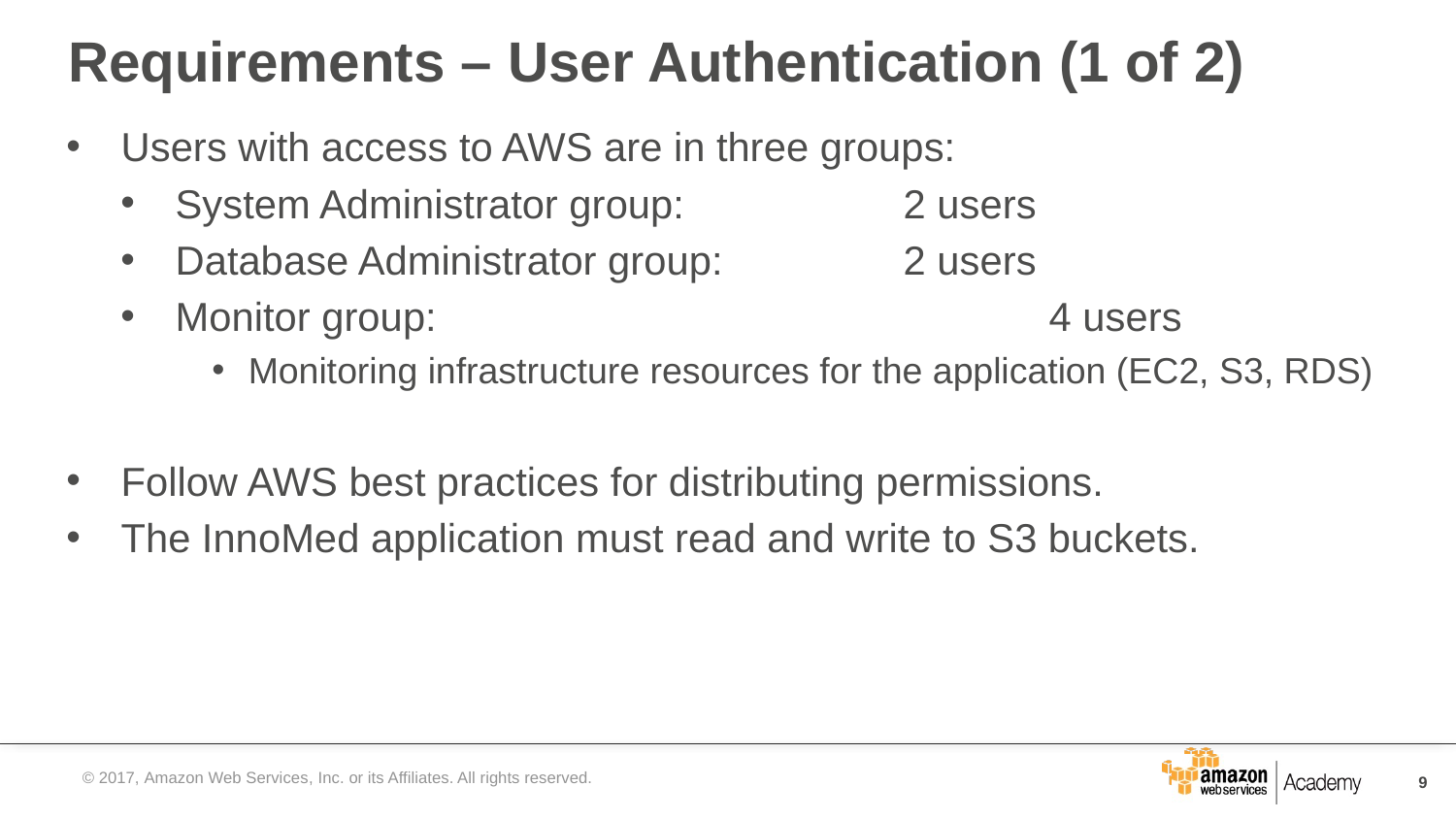

# Requirements – User Authentication (1 of 2)
Users with access to AWS are in three groups:
System Administrator group:		2 users
Database Administrator group:		2 users
Monitor group:					4 users
Monitoring infrastructure resources for the application (EC2, S3, RDS)

Follow AWS best practices for distributing permissions.
The InnoMed application must read and write to S3 buckets.
© 2017, Amazon Web Services, Inc. or its Affiliates. All rights reserved.